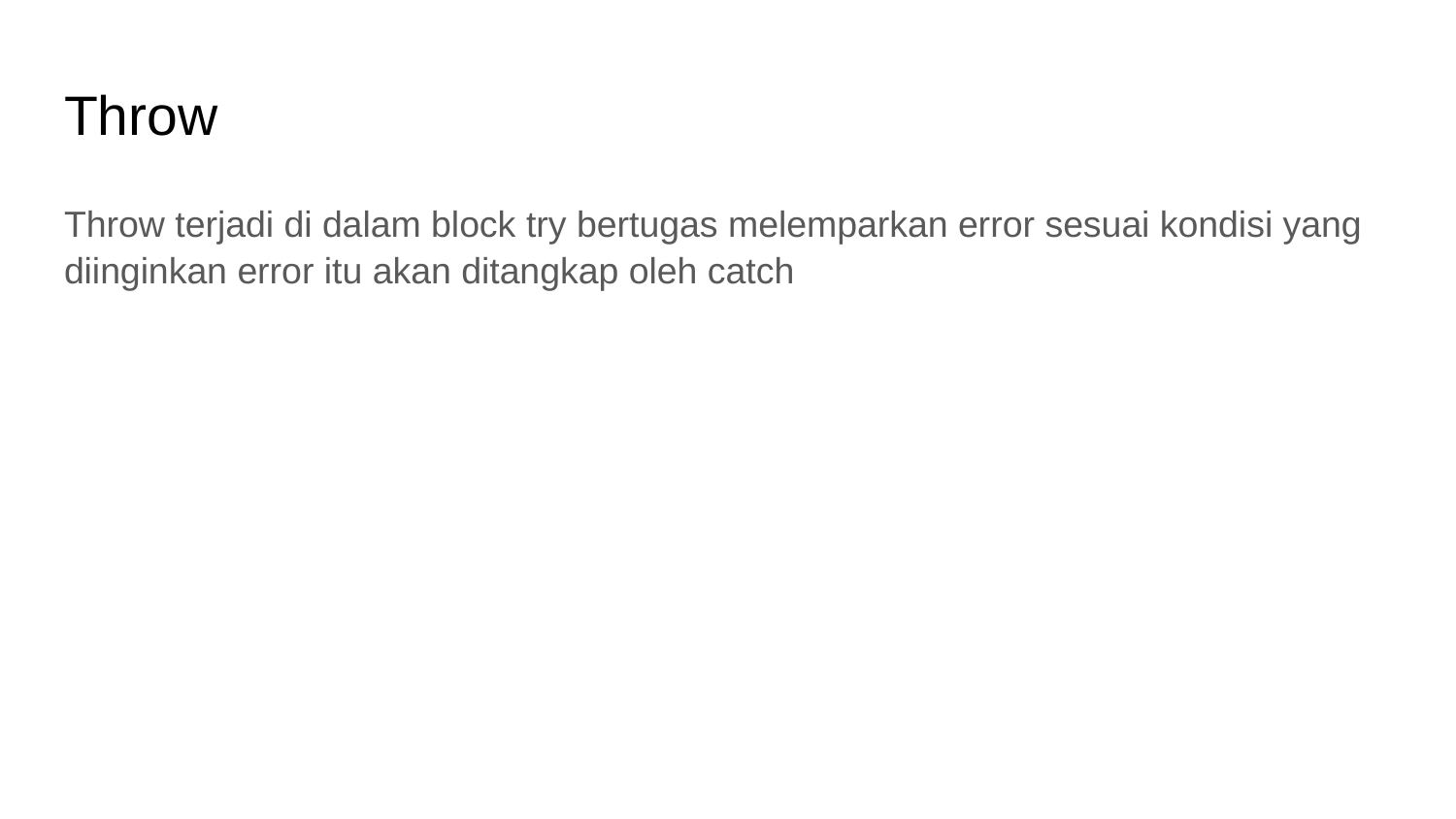

# Throw
Throw terjadi di dalam block try bertugas melemparkan error sesuai kondisi yang diinginkan error itu akan ditangkap oleh catch